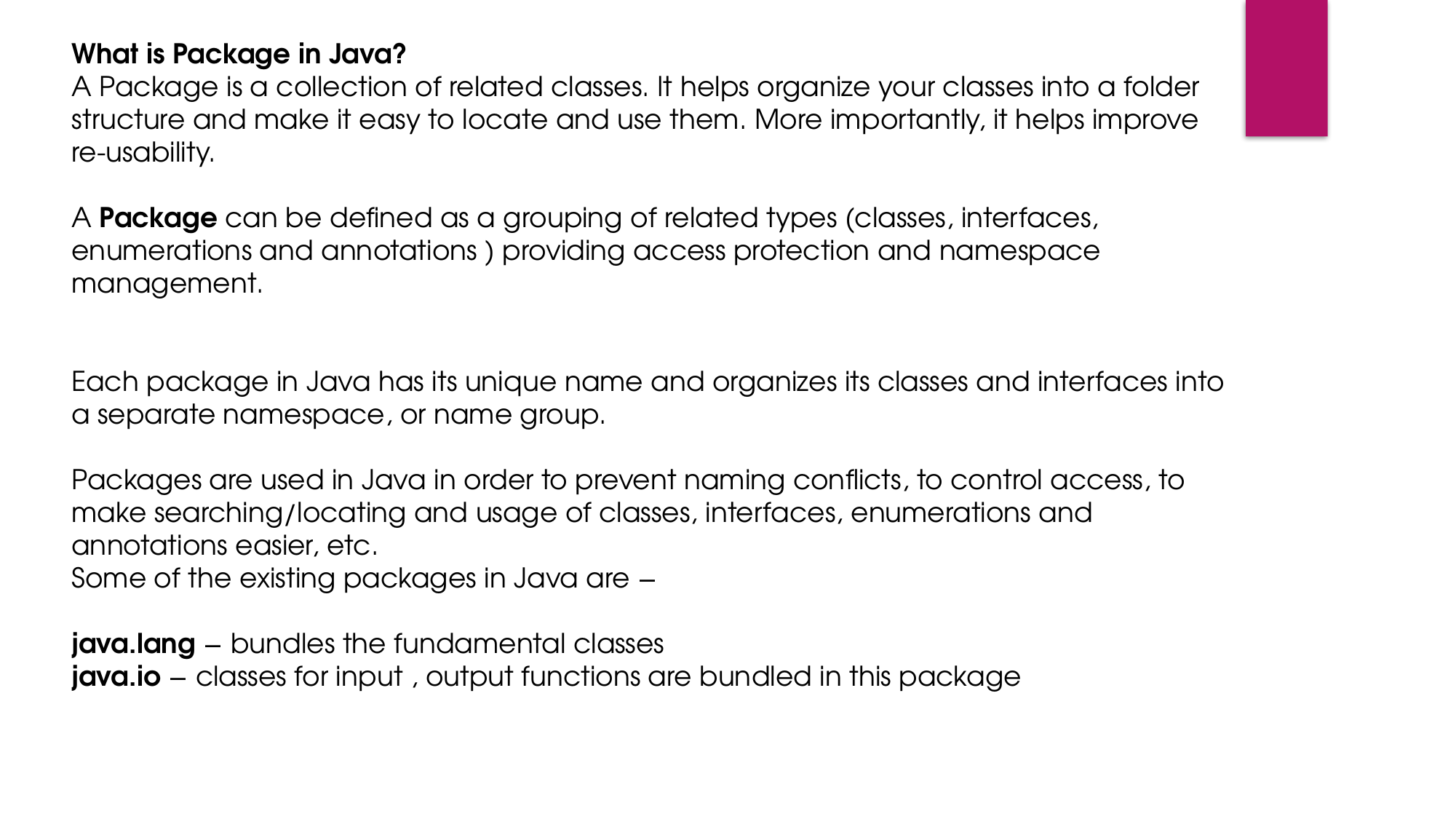

What is Package in Java?
A Package is a collection of related classes. It helps organize your classes into a folder structure and make it easy to locate and use them. More importantly, it helps improve re-usability.

A Package can be defined as a grouping of related types (classes, interfaces, enumerations and annotations ) providing access protection and namespace management.

Each package in Java has its unique name and organizes its classes and interfaces into a separate namespace, or name group.

Packages are used in Java in order to prevent naming conflicts, to control access, to make searching/locating and usage of classes, interfaces, enumerations and annotations easier, etc.
Some of the existing packages in Java are −

java.lang − bundles the fundamental classes
java.io − classes for input , output functions are bundled in this package